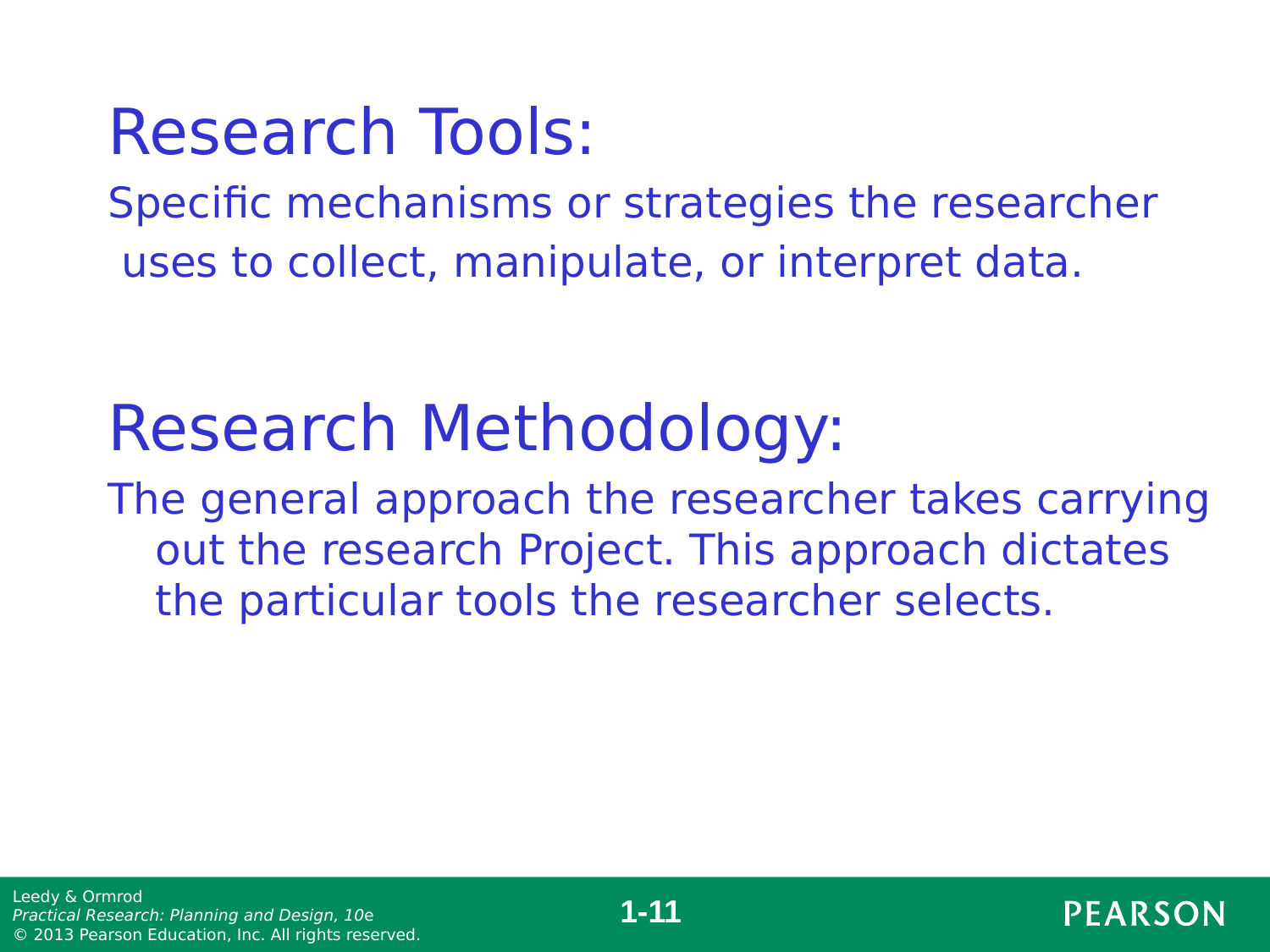

Research Tools:
Specific mechanisms or strategies the researcher
 uses to collect, manipulate, or interpret data.

Research Methodology:
The general approach the researcher takes carrying out the research Project. This approach dictates the particular tools the researcher selects.
1-11
Leedy & Ormrod
Practical Research: Planning and Design, 10e
© 2013 Pearson Education, Inc. All rights reserved.